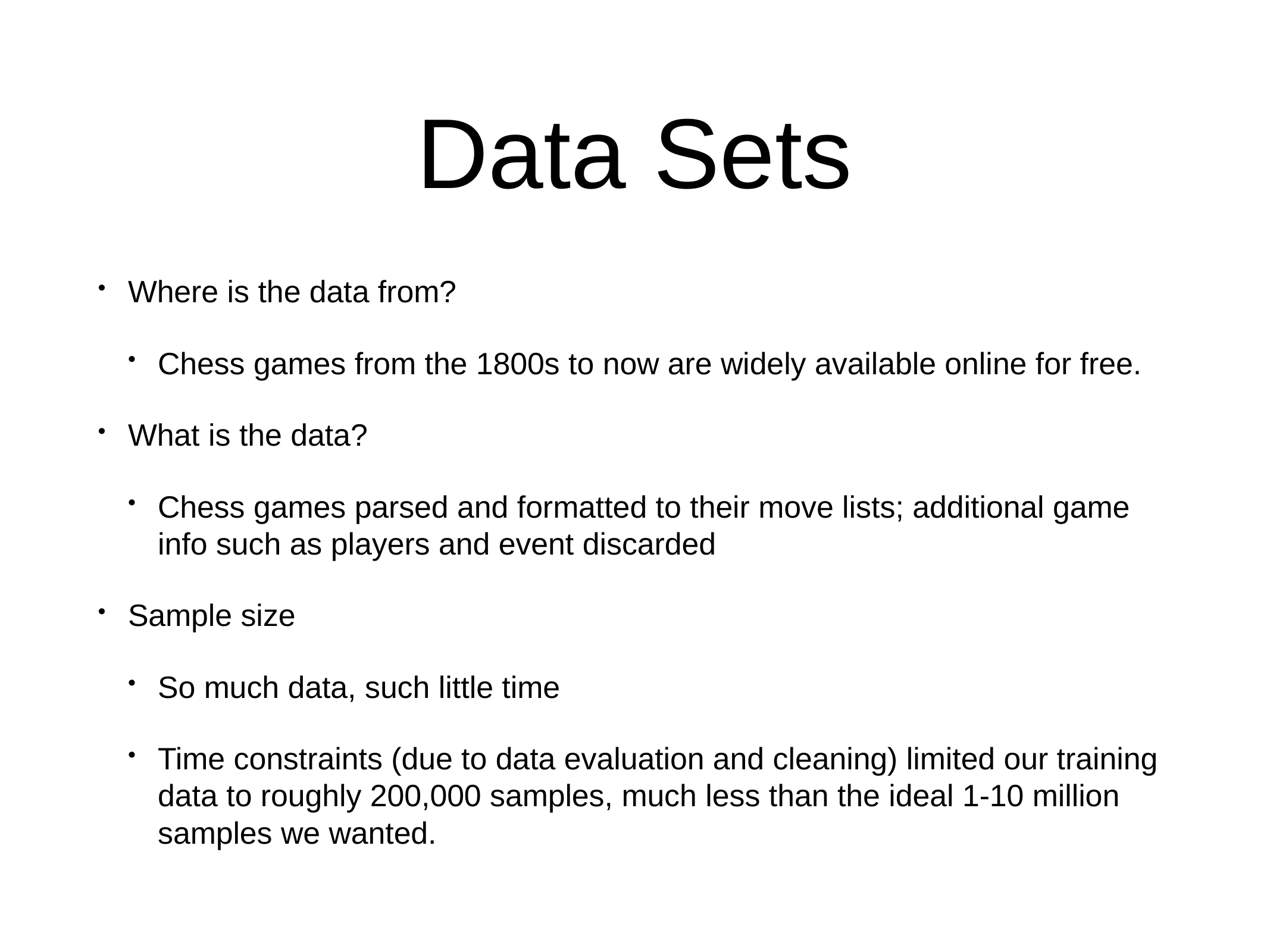

# Data Sets
Where is the data from?
Chess games from the 1800s to now are widely available online for free.
What is the data?
Chess games parsed and formatted to their move lists; additional game info such as players and event discarded
Sample size
So much data, such little time
Time constraints (due to data evaluation and cleaning) limited our training data to roughly 200,000 samples, much less than the ideal 1-10 million samples we wanted.